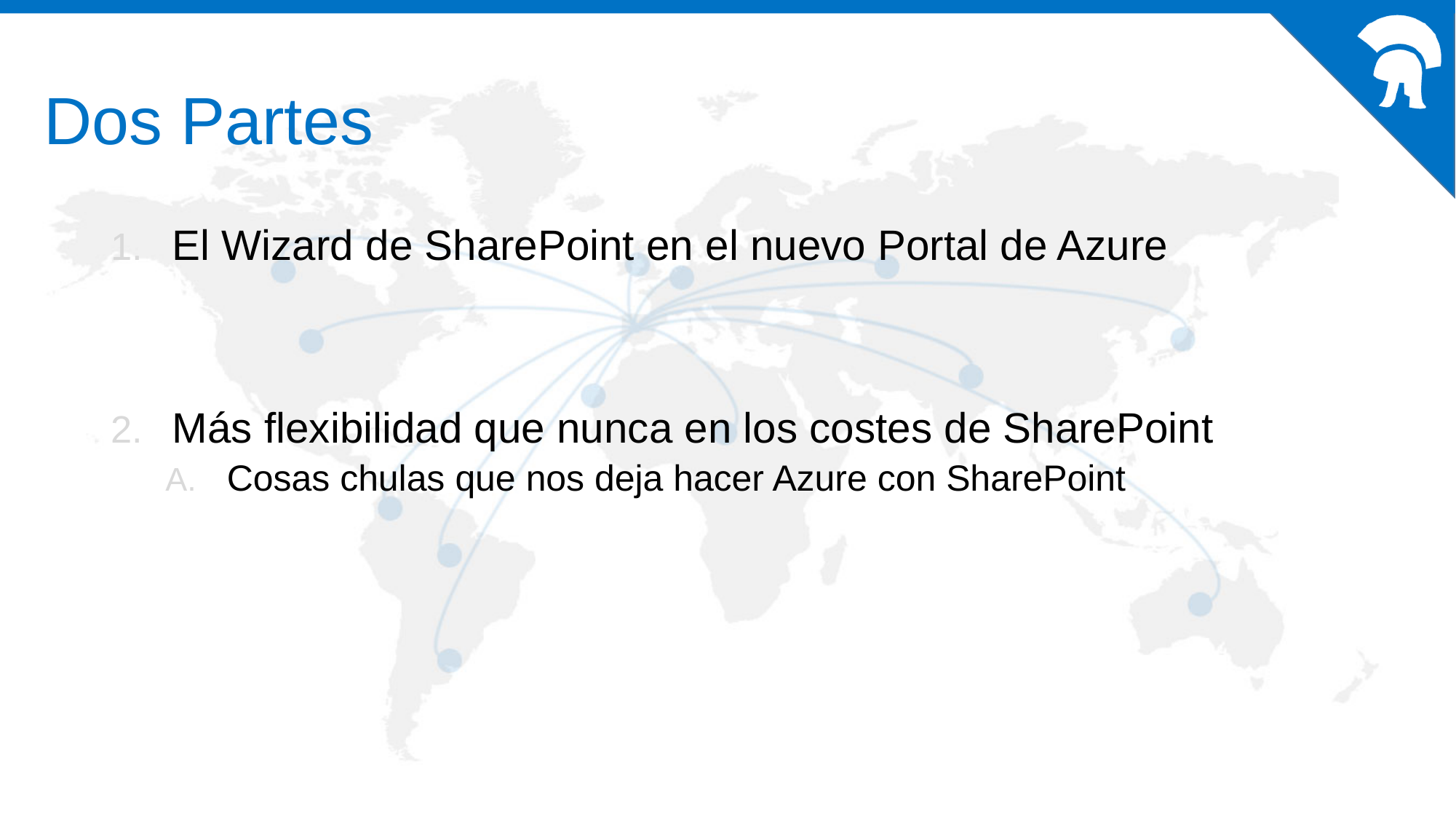

# Dos Partes
El Wizard de SharePoint en el nuevo Portal de Azure

Más flexibilidad que nunca en los costes de SharePoint
Cosas chulas que nos deja hacer Azure con SharePoint